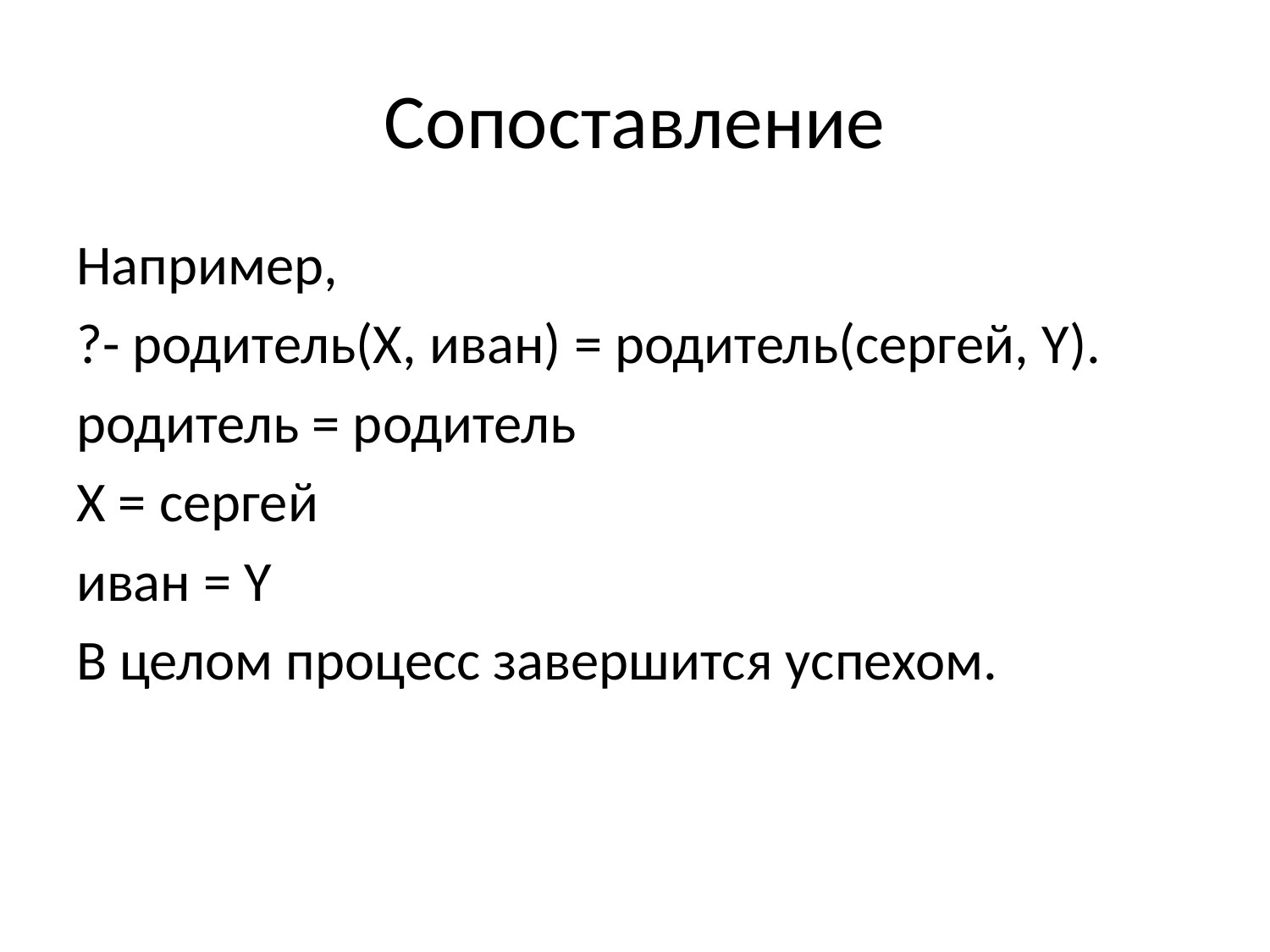

# Сопоставление
Например,
?- родитель(X, иван) = родитель(сергей, Y).
родитель = родитель
X = сергей
иван = Y
В целом процесс завершится успехом.